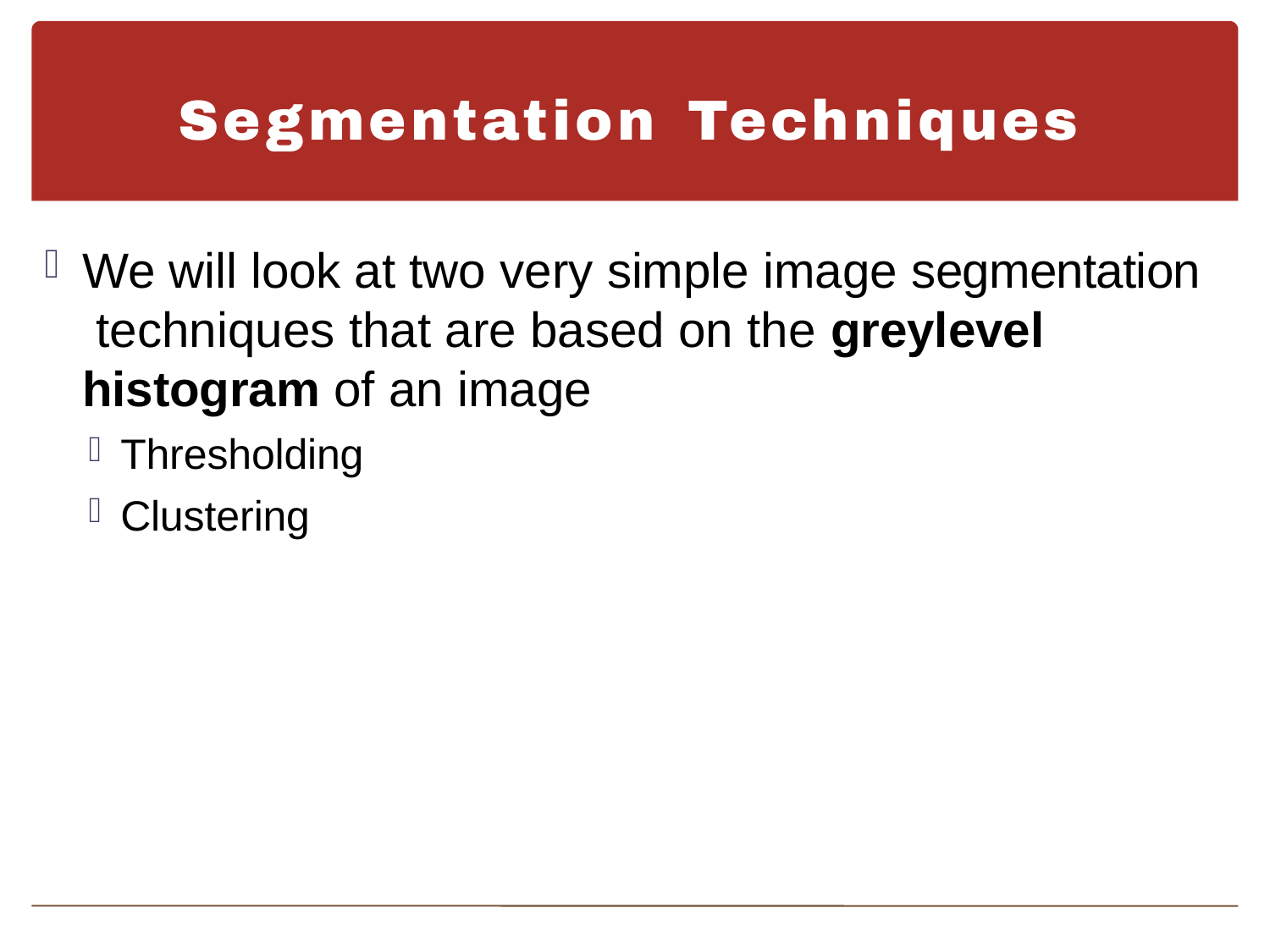

# Segmentation Techniques
We will look at two very simple image segmentation  techniques that are based on the greylevel  histogram of an image
Thresholding
Clustering